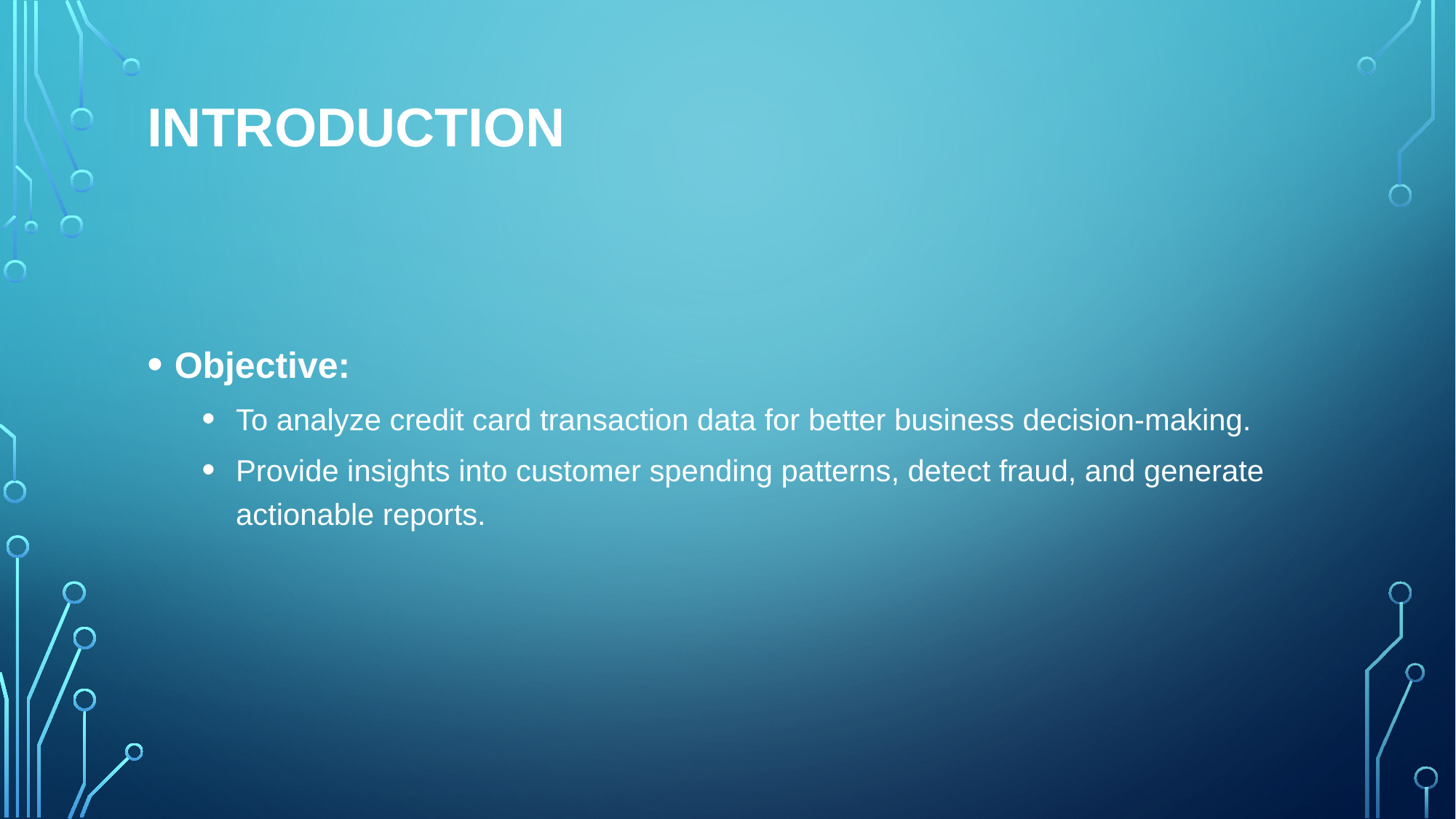

# Introduction

Objective:
To analyze credit card transaction data for better business decision-making.
Provide insights into customer spending patterns, detect fraud, and generate actionable reports.